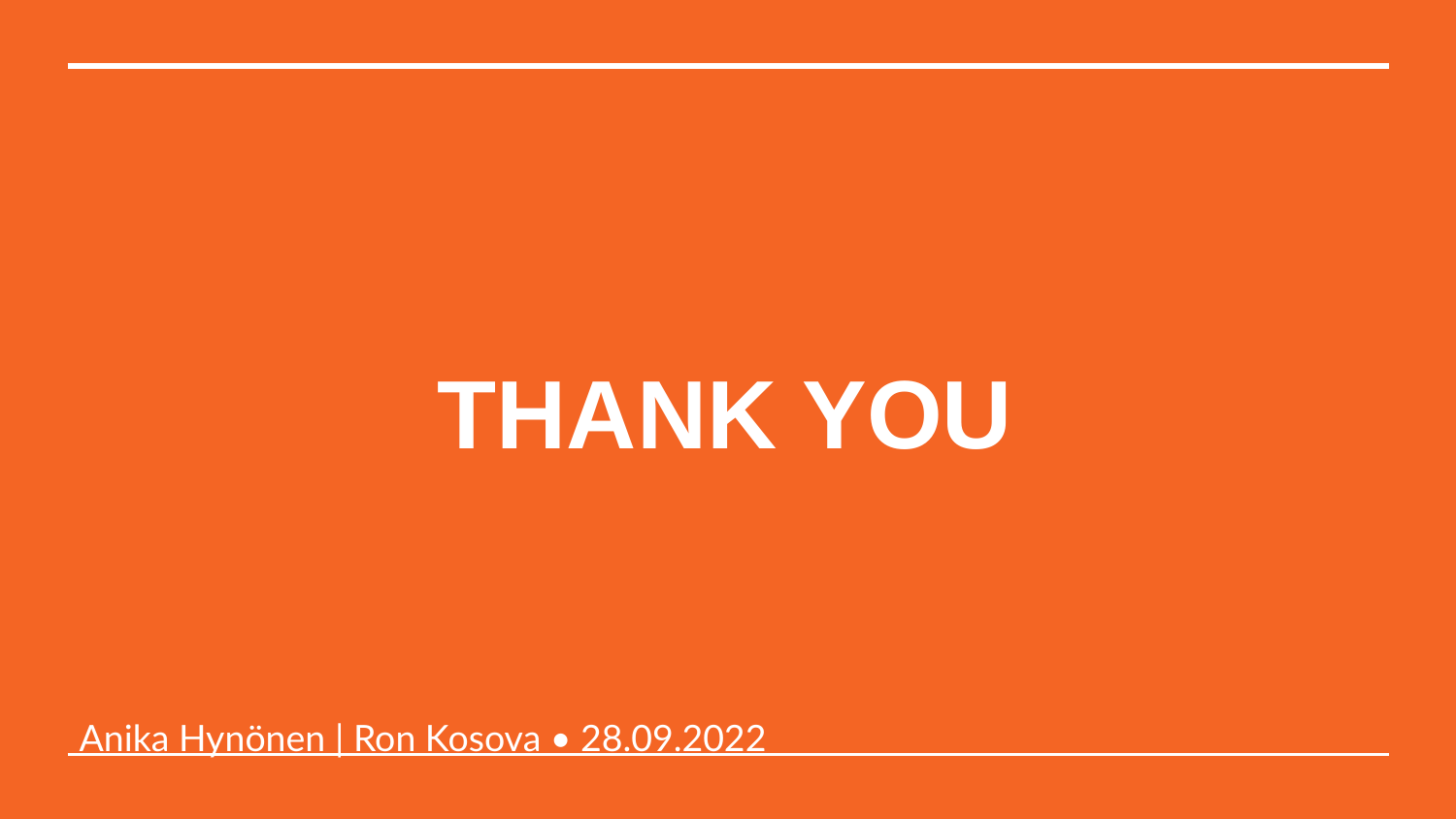

# THANK YOU
Anika Hynönen | Ron Kosova • 28.09.2022